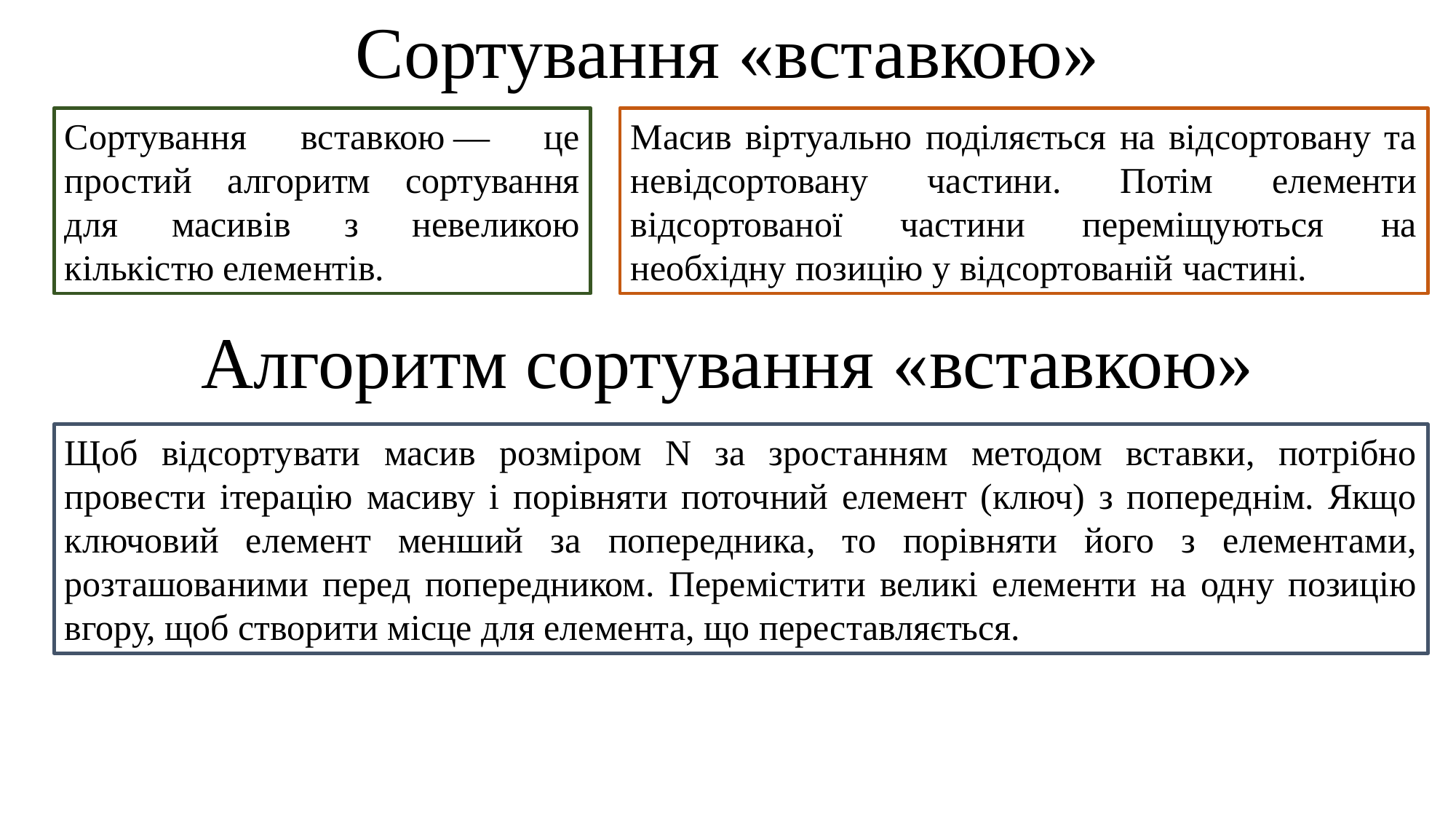

Сортування «вставкою»
Сортування вставкою — це простий алгоритм сортування для масивів з невеликою кількістю елементів.
Масив віртуально поділяється на відсортовану та невідсортовану частини. Потім елементи відсортованої частини переміщуються на необхідну позицію у відсортованій частині.
Алгоритм сортування «вставкою»
Щоб відсортувати масив розміром N за зростанням методом вставки, потрібно провести ітерацію масиву і порівняти поточний елемент (ключ) з попереднім. Якщо ключовий елемент менший за попередника, то порівняти його з елементами, розташованими перед попередником. Перемістити великі елементи на одну позицію вгору, щоб створити місце для елемента, що переставляється.